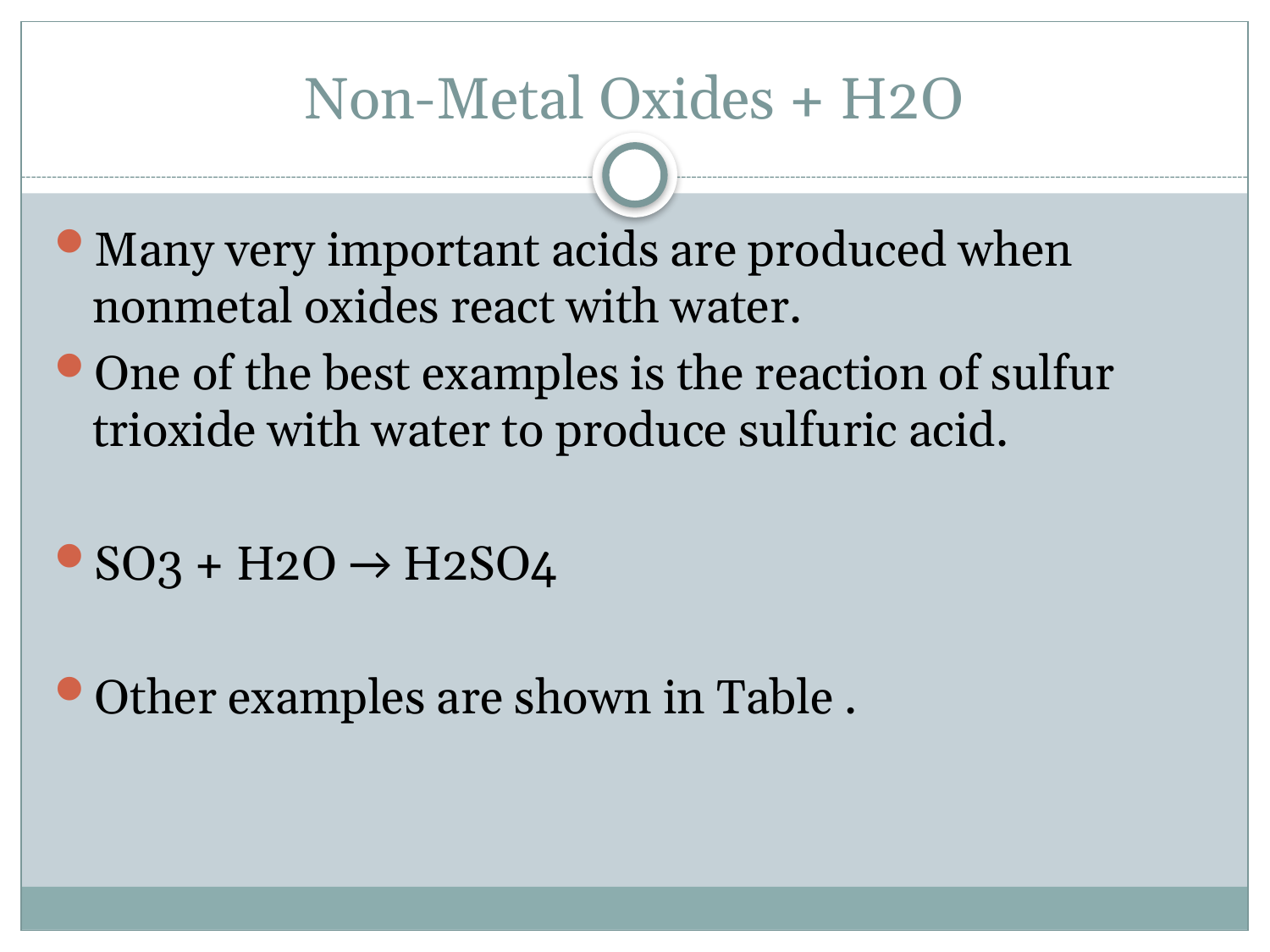

# Non-Metal Oxides + H2O
Many very important acids are produced when nonmetal oxides react with water.
One of the best examples is the reaction of sulfur trioxide with water to produce sulfuric acid.

SO3 + H2O → H2SO4

Other examples are shown in Table .